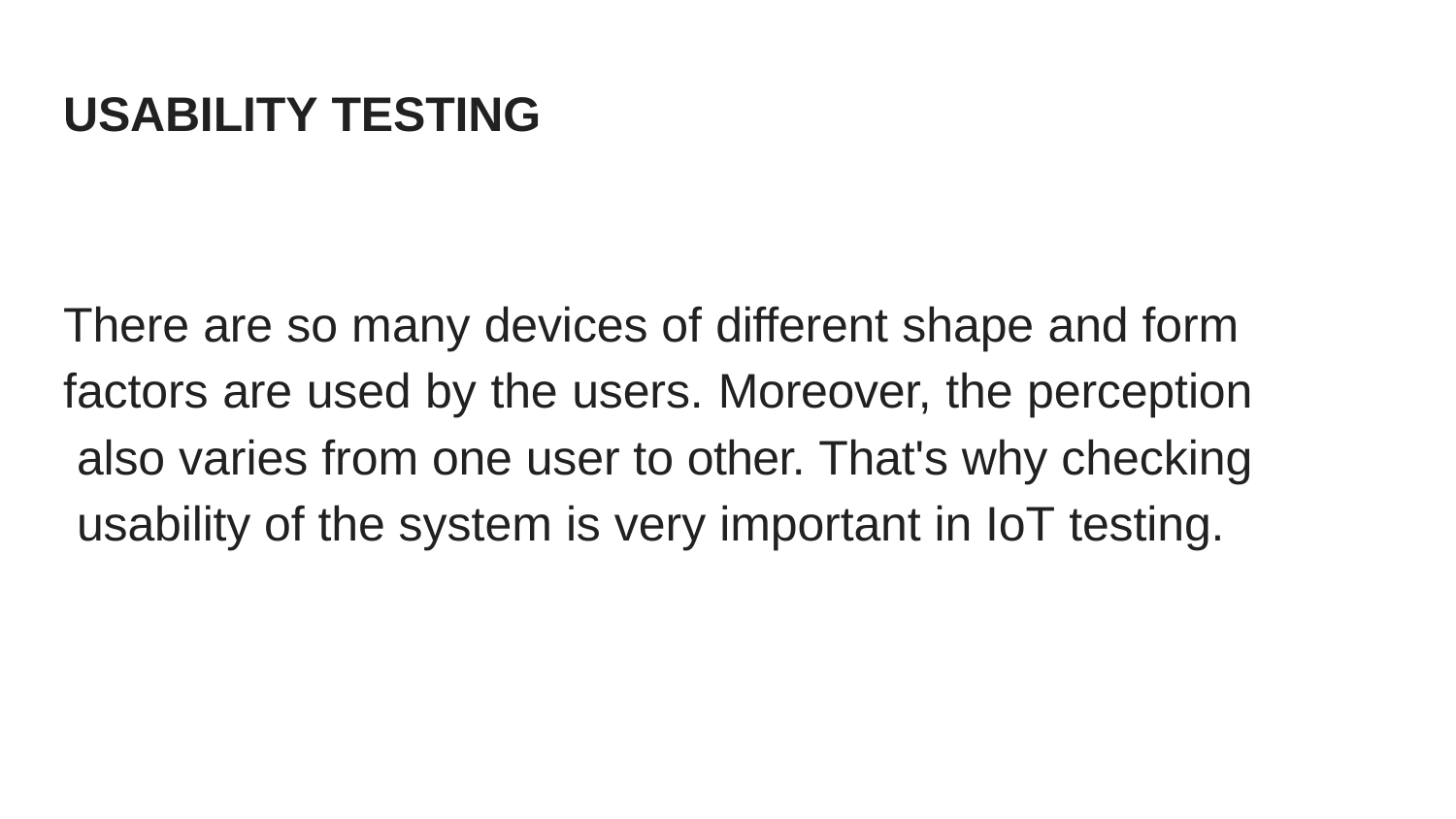

# USABILITY TESTING
There are so many devices of different shape and form  factors are used by the users. Moreover, the perception  also varies from one user to other. That's why checking  usability of the system is very important in IoT testing.